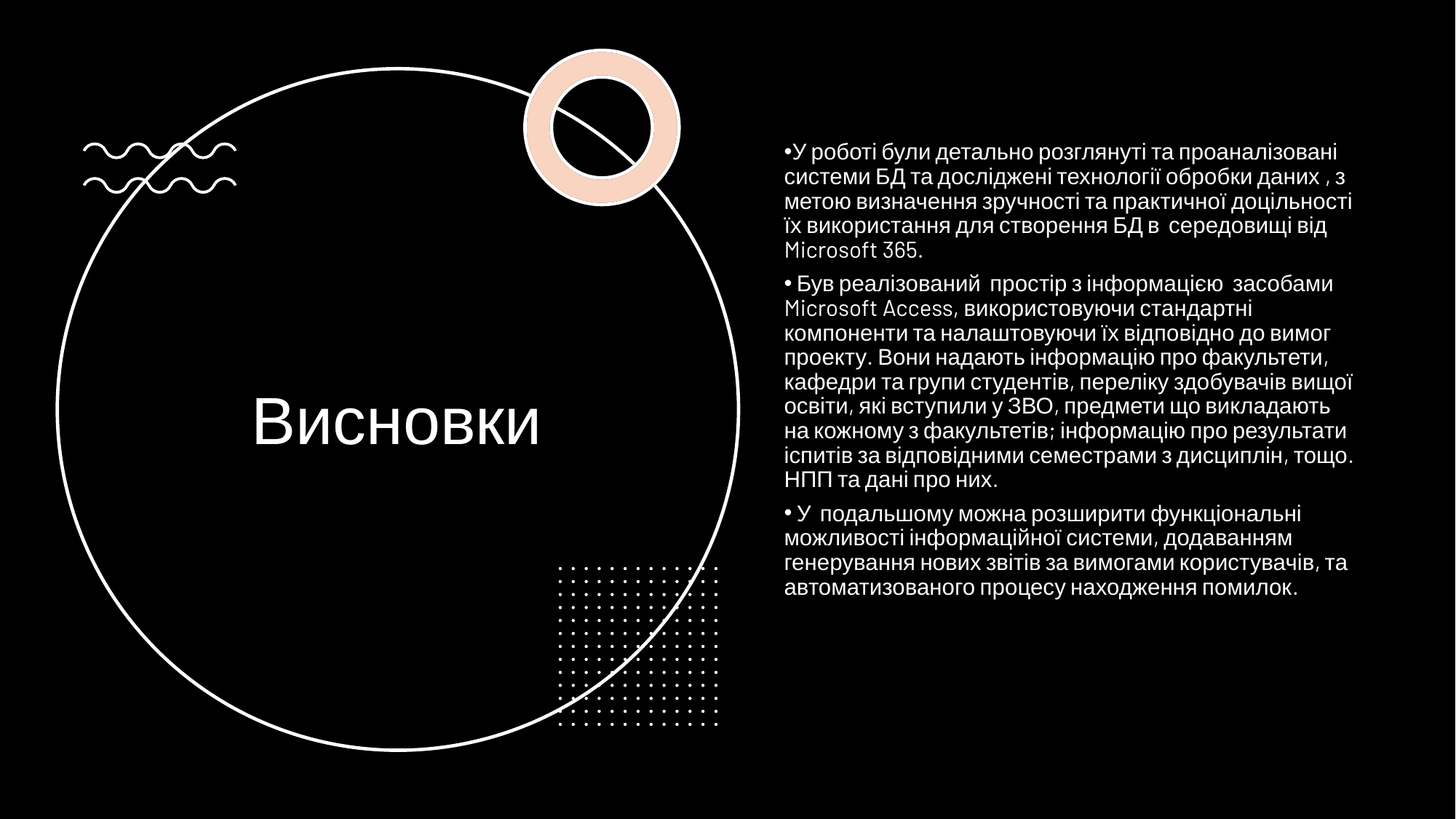

У роботі були детально розглянуті та проаналізовані системи БД та досліджені технології обробки даних , з метою визначення зручності та практичної доцільності їх використання для створення БД в  середовищі від Microsoft 365.
 Був реалізований  простір з інформацією  засобами Microsoft Access, використовуючи стандартні компоненти та налаштовуючи їх відповідно до вимог проекту. Вони надають інформацію про факультети, кафедри та групи студентів, переліку здобувачів вищої освіти, які вступили у ЗВО, предмети що викладають на кожному з факультетів; інформацію про результати іспитів за відповідними семестрами з дисциплін, тощо. НПП та дані про них.
 У  подальшому можна розширити функціональні можливості інформаційної системи, додаванням генерування нових звітів за вимогами користувачів, та автоматизованого процесу находження помилок.

Висновки